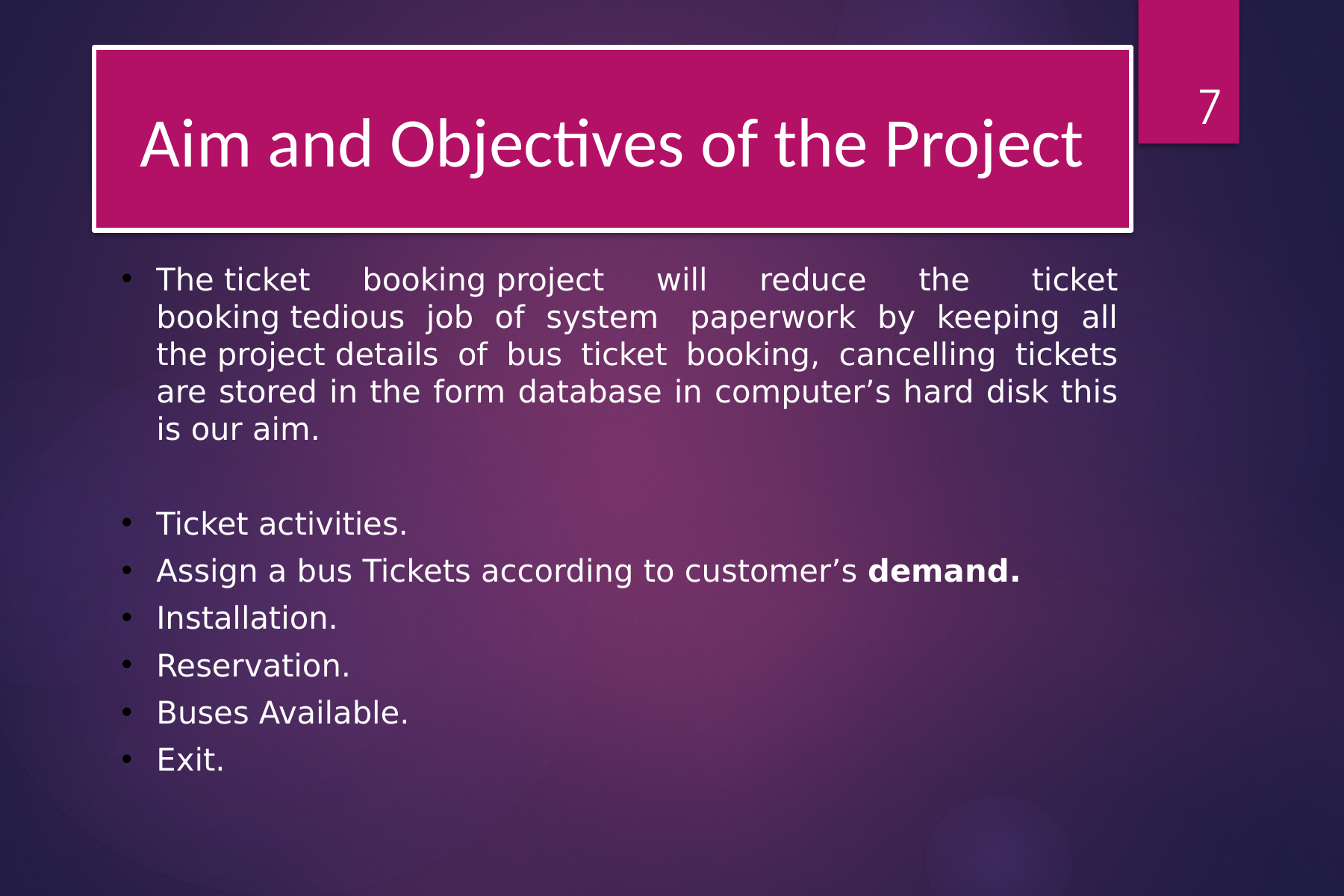

7
# Aim and Objectives of the Project
The ticket booking project will reduce the  ticket booking tedious job of system  paperwork by keeping all the project details of bus ticket booking, cancelling tickets are stored in the form database in computer’s hard disk this is our aim.

Ticket activities.
Assign a bus Tickets according to customer’s demand.
Installation.
Reservation.
Buses Available.
Exit.